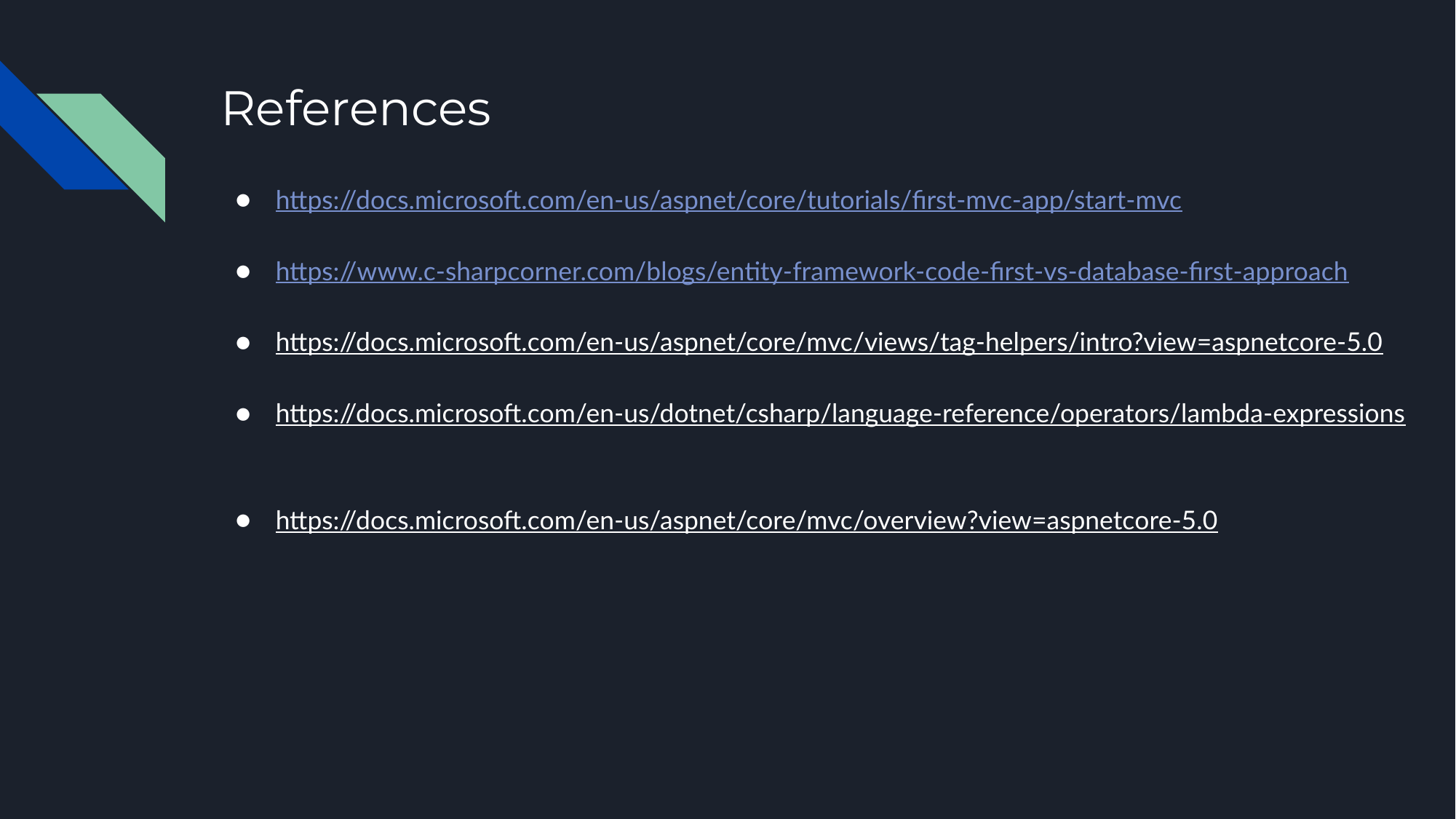

# References
https://docs.microsoft.com/en-us/aspnet/core/tutorials/first-mvc-app/start-mvc

https://www.c-sharpcorner.com/blogs/entity-framework-code-first-vs-database-first-approach

https://docs.microsoft.com/en-us/aspnet/core/mvc/views/tag-helpers/intro?view=aspnetcore-5.0

https://docs.microsoft.com/en-us/dotnet/csharp/language-reference/operators/lambda-expressions

https://docs.microsoft.com/en-us/aspnet/core/mvc/overview?view=aspnetcore-5.0